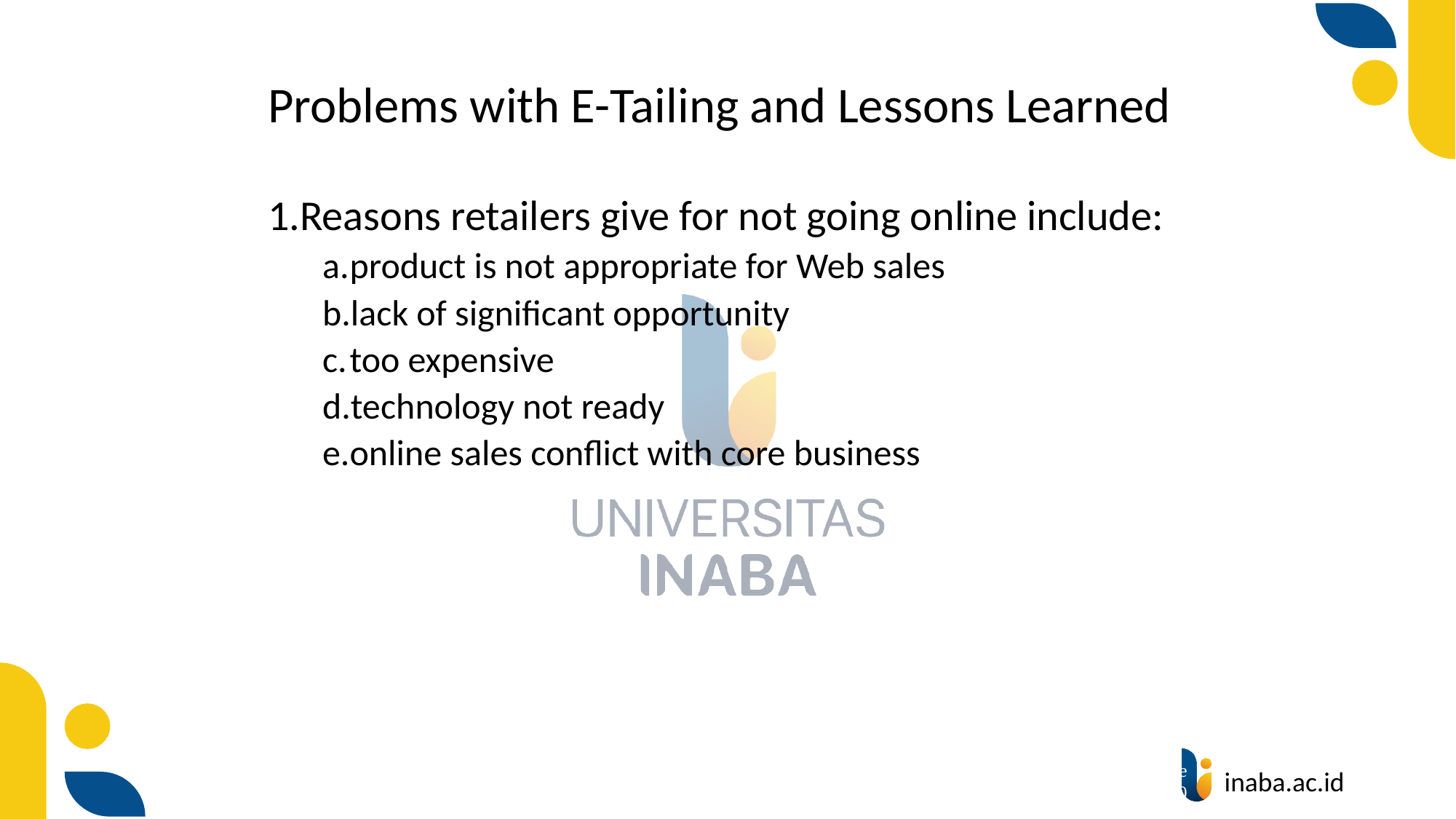

# Problems with E-Tailing and Lessons Learned
Reasons retailers give for not going online include:
product is not appropriate for Web sales
lack of significant opportunity
too expensive
technology not ready
online sales conflict with core business

103
© Prentice Hall 2020